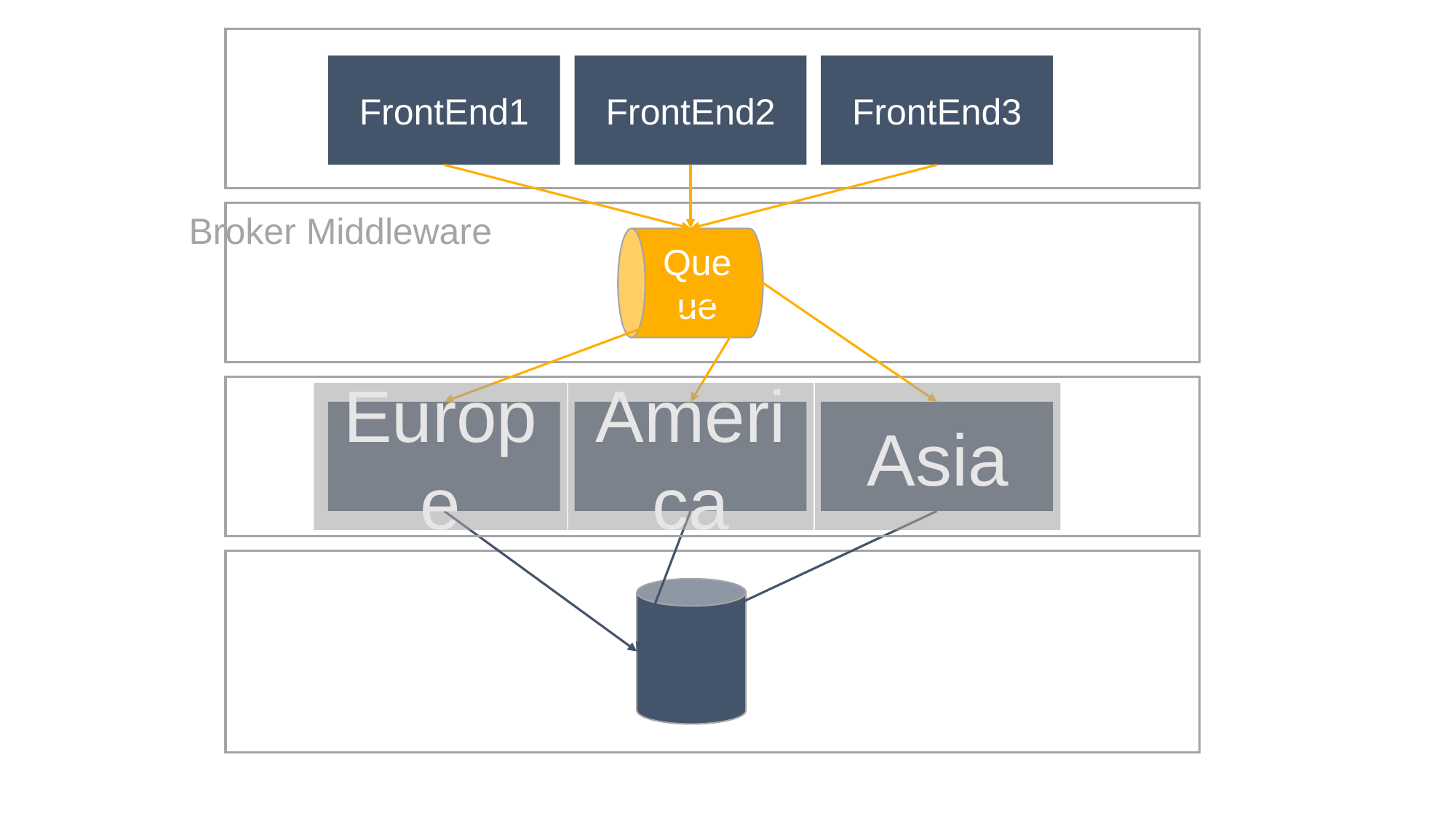

FrontEnd1
FrontEnd2
FrontEnd3

Broker Middleware
Queue

Europe
America
Asia